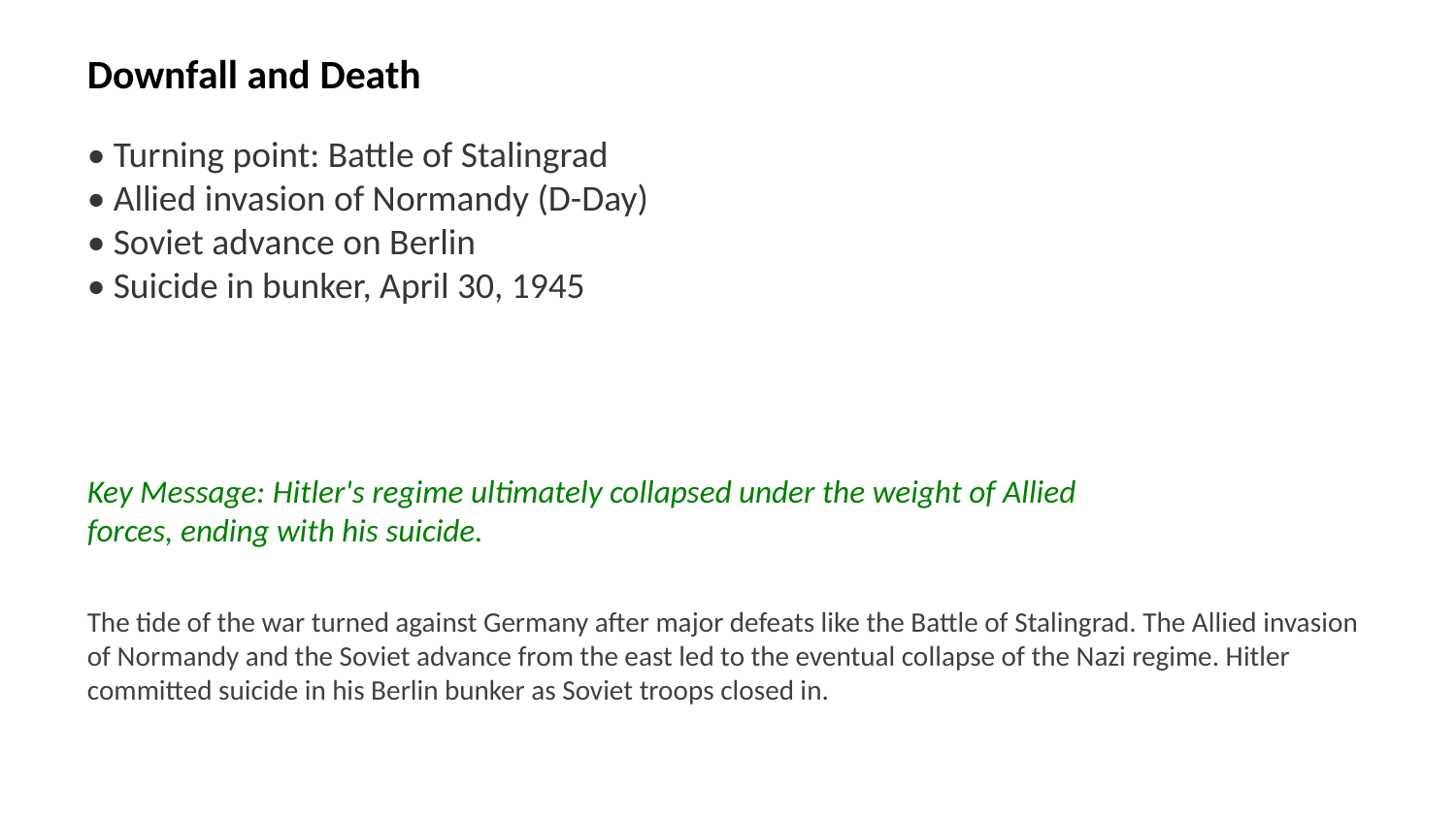

Downfall and Death
• Turning point: Battle of Stalingrad
• Allied invasion of Normandy (D-Day)
• Soviet advance on Berlin
• Suicide in bunker, April 30, 1945
Key Message: Hitler's regime ultimately collapsed under the weight of Allied forces, ending with his suicide.
The tide of the war turned against Germany after major defeats like the Battle of Stalingrad. The Allied invasion of Normandy and the Soviet advance from the east led to the eventual collapse of the Nazi regime. Hitler committed suicide in his Berlin bunker as Soviet troops closed in.
Images: Battle of Stalingrad, D-Day landing, Soviet flag over Reichstag, Hitler's bunker, ruins of Berlin